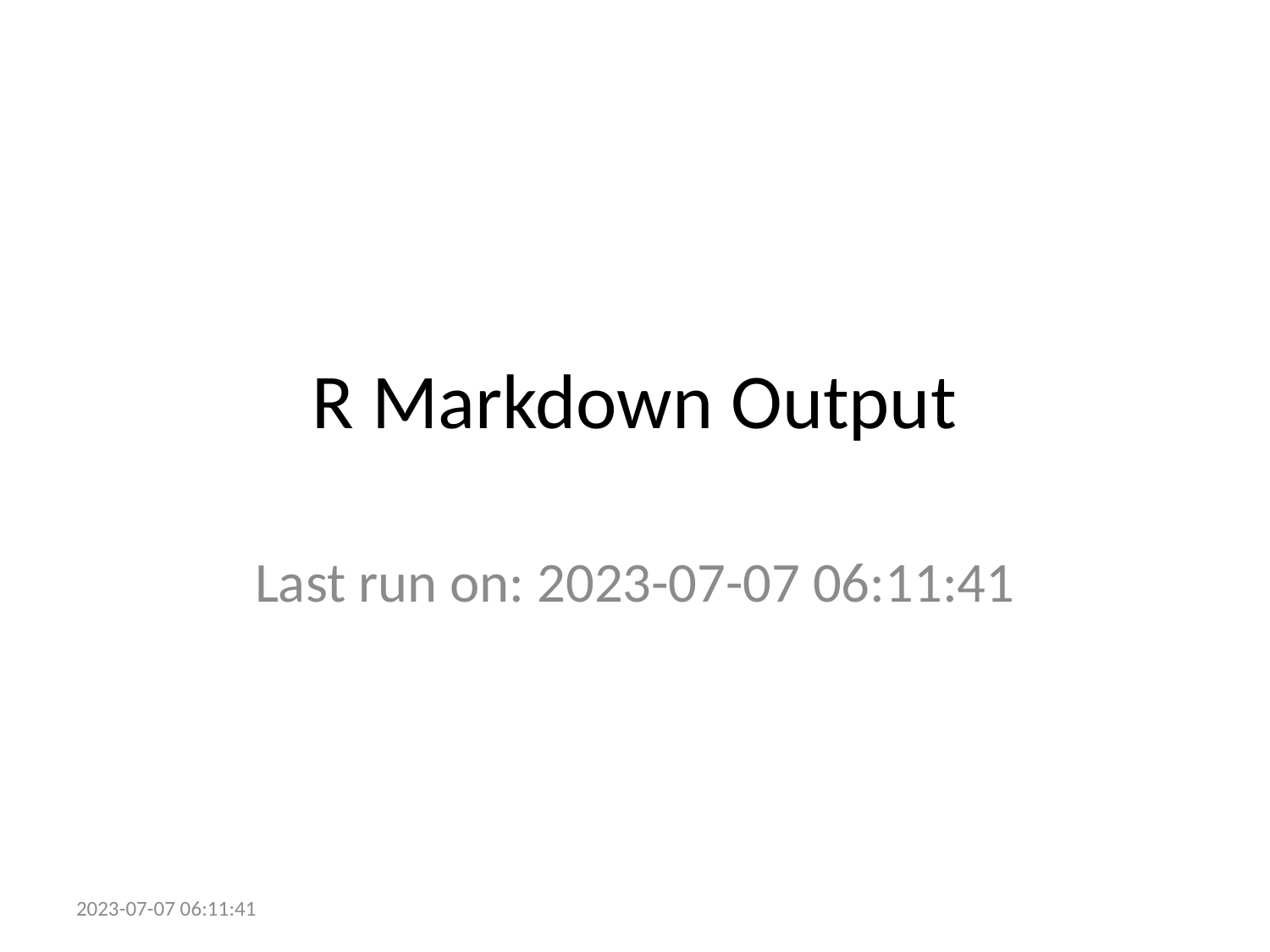

# R Markdown Output
Last run on: 2023-07-07 06:11:41
2023-07-07 06:11:41